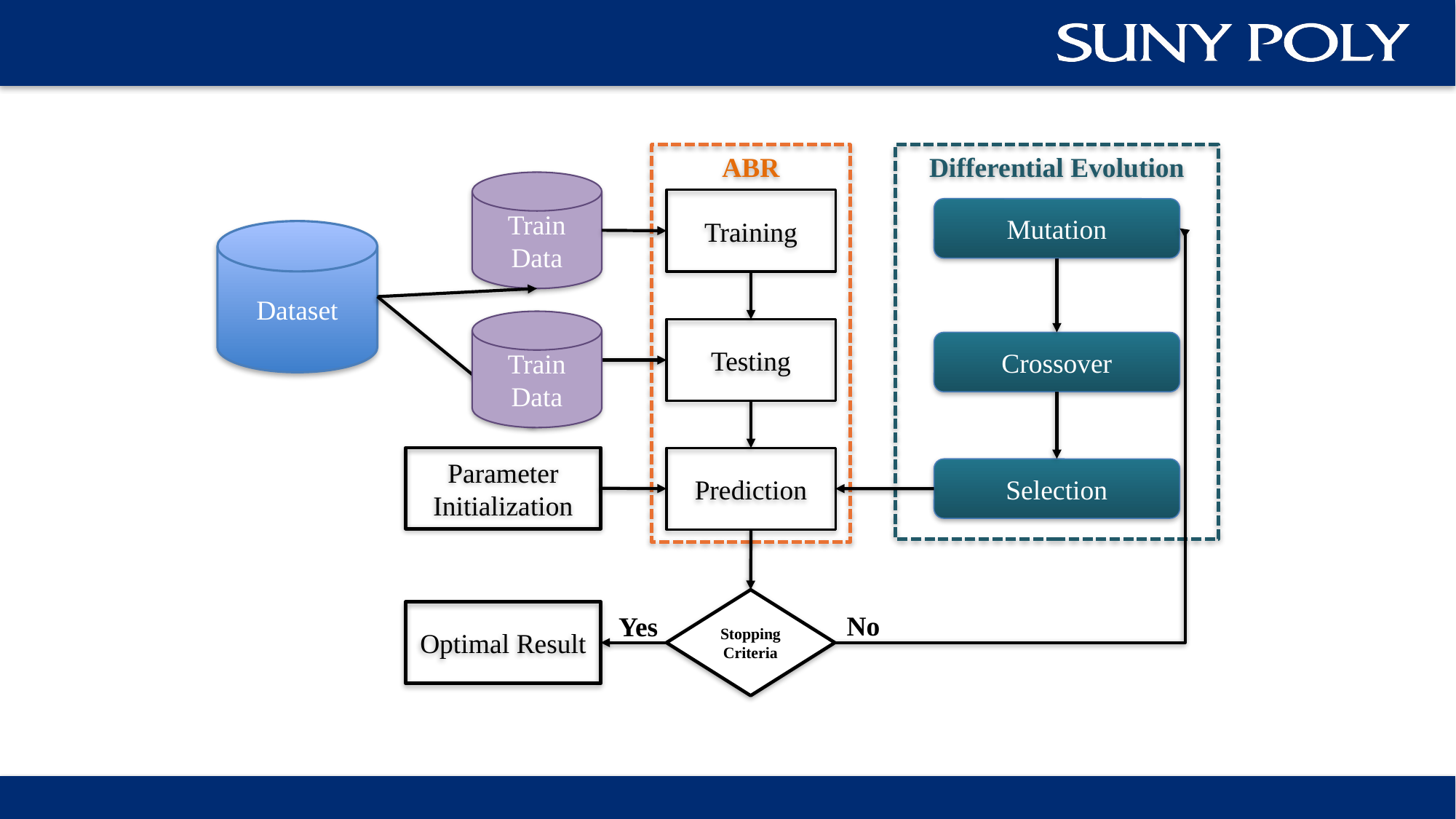

ABR
Differential Evolution
Train Data
Training
Mutation
Dataset
Train Data
Testing
Crossover
Parameter Initialization
Prediction
Selection
Stopping Criteria
Optimal Result
No
Yes